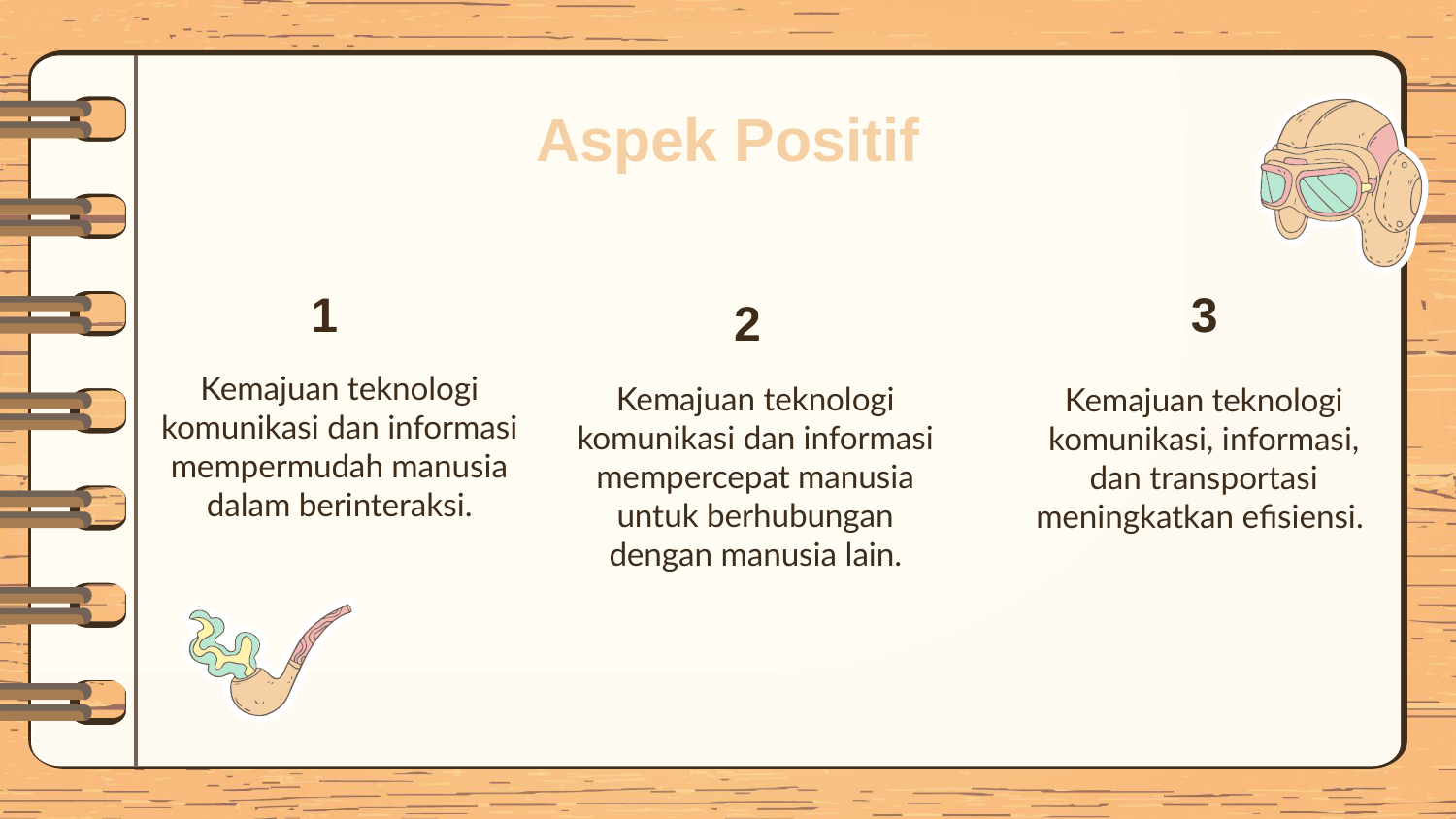

# Aspek Positif

3
1
2
Kemajuan teknologi komunikasi dan informasi mempermudah manusia dalam berinteraksi.
Kemajuan teknologi komunikasi dan informasi mempercepat manusia untuk berhubungan dengan manusia lain.
Kemajuan teknologi komunikasi, informasi, dan transportasi meningkatkan efisiensi.